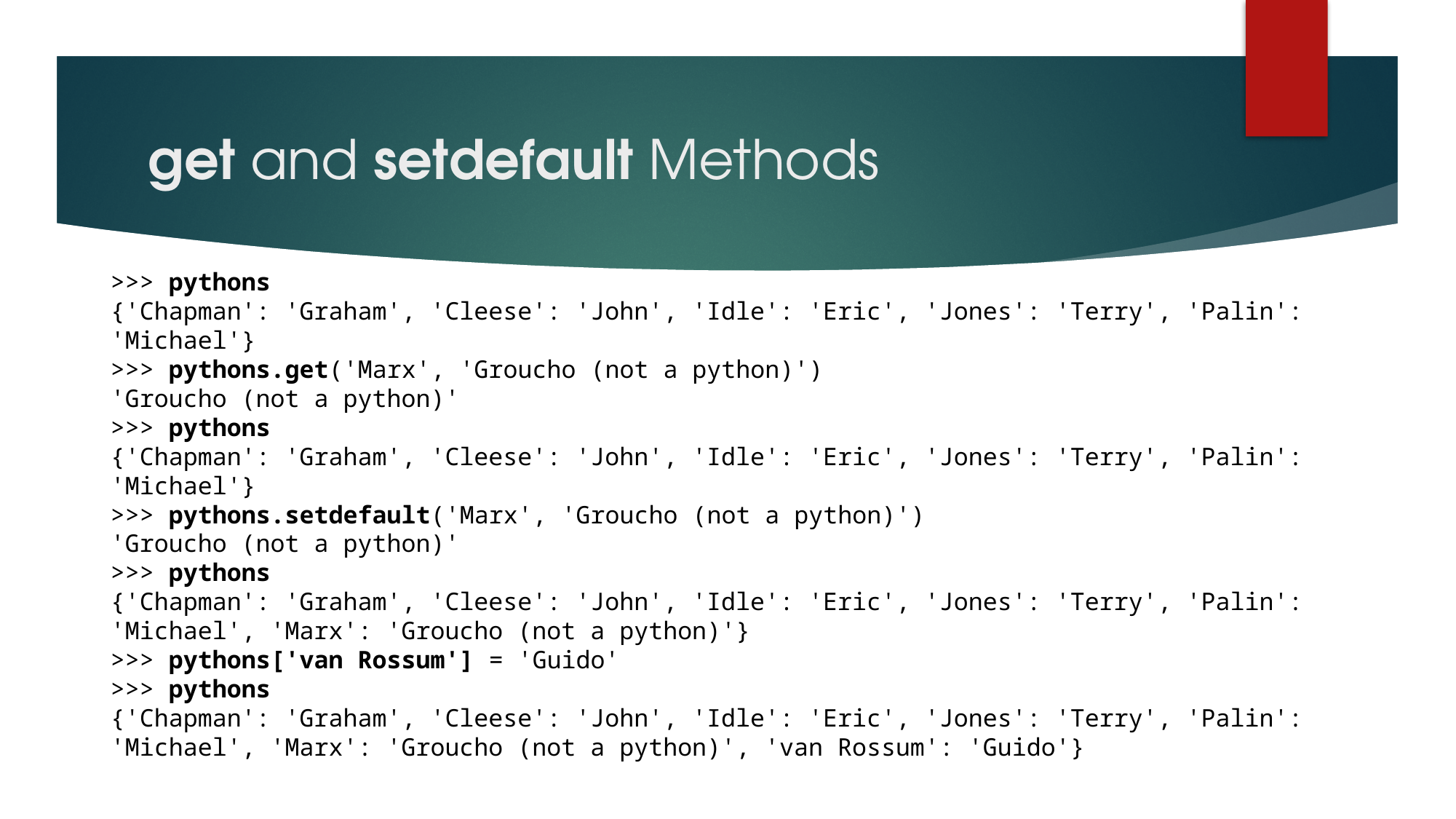

# get and setdefault Methods
>>> pythons
{'Chapman': 'Graham', 'Cleese': 'John', 'Idle': 'Eric', 'Jones': 'Terry', 'Palin': 'Michael'}
>>> pythons.get('Marx', 'Groucho (not a python)')
'Groucho (not a python)'
>>> pythons
{'Chapman': 'Graham', 'Cleese': 'John', 'Idle': 'Eric', 'Jones': 'Terry', 'Palin': 'Michael'}
>>> pythons.setdefault('Marx', 'Groucho (not a python)')
'Groucho (not a python)'
>>> pythons
{'Chapman': 'Graham', 'Cleese': 'John', 'Idle': 'Eric', 'Jones': 'Terry', 'Palin': 'Michael', 'Marx': 'Groucho (not a python)'}
>>> pythons['van Rossum'] = 'Guido'
>>> pythons
{'Chapman': 'Graham', 'Cleese': 'John', 'Idle': 'Eric', 'Jones': 'Terry', 'Palin': 'Michael', 'Marx': 'Groucho (not a python)', 'van Rossum': 'Guido'}